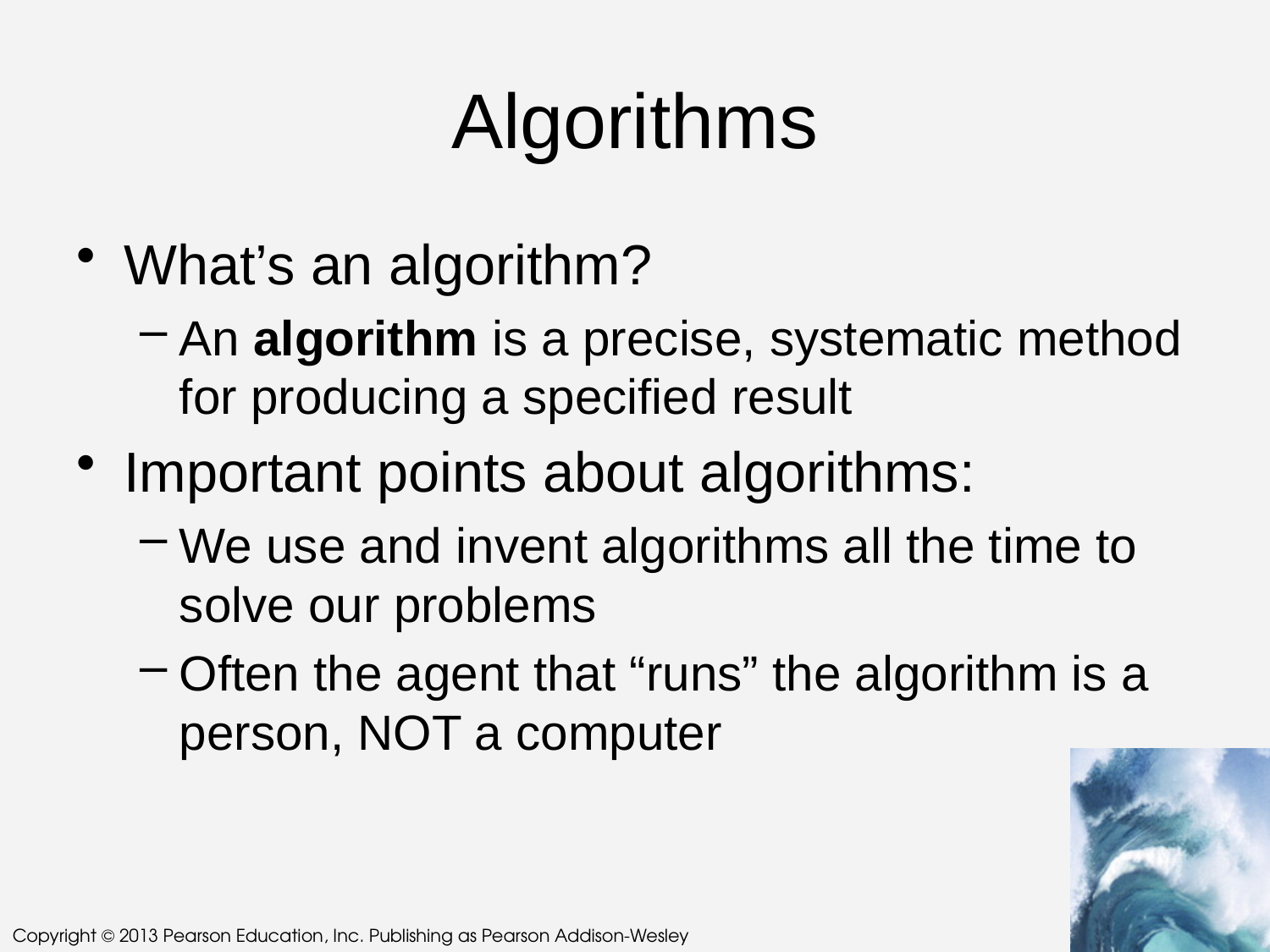

# Algorithms
What’s an algorithm?
An algorithm is a precise, systematic method for producing a specified result
Important points about algorithms:
We use and invent algorithms all the time to solve our problems
Often the agent that “runs” the algorithm is a person, NOT a computer